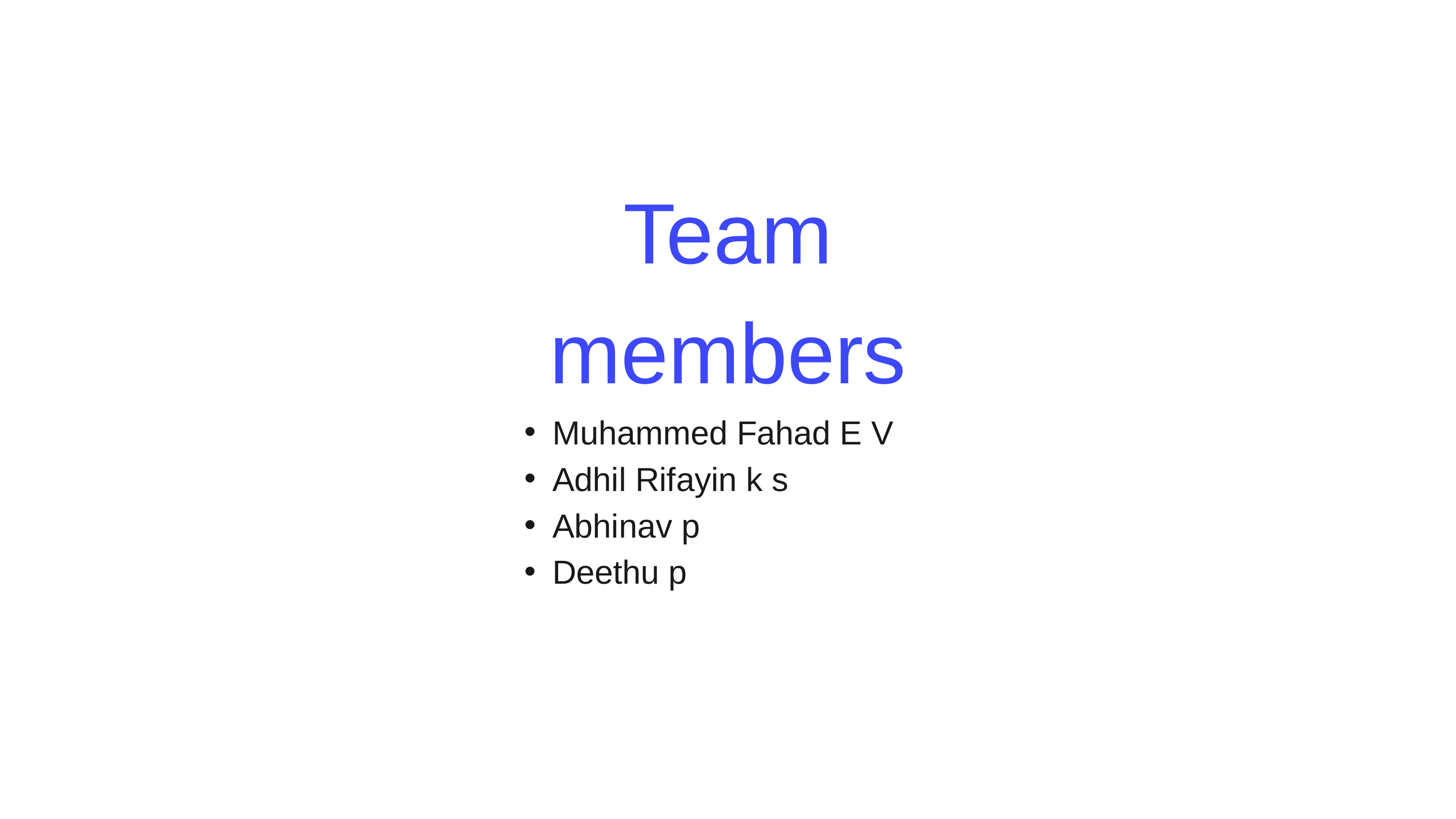

Team members
Muhammed Fahad E V
Adhil Rifayin k s
Abhinav p
Deethu p